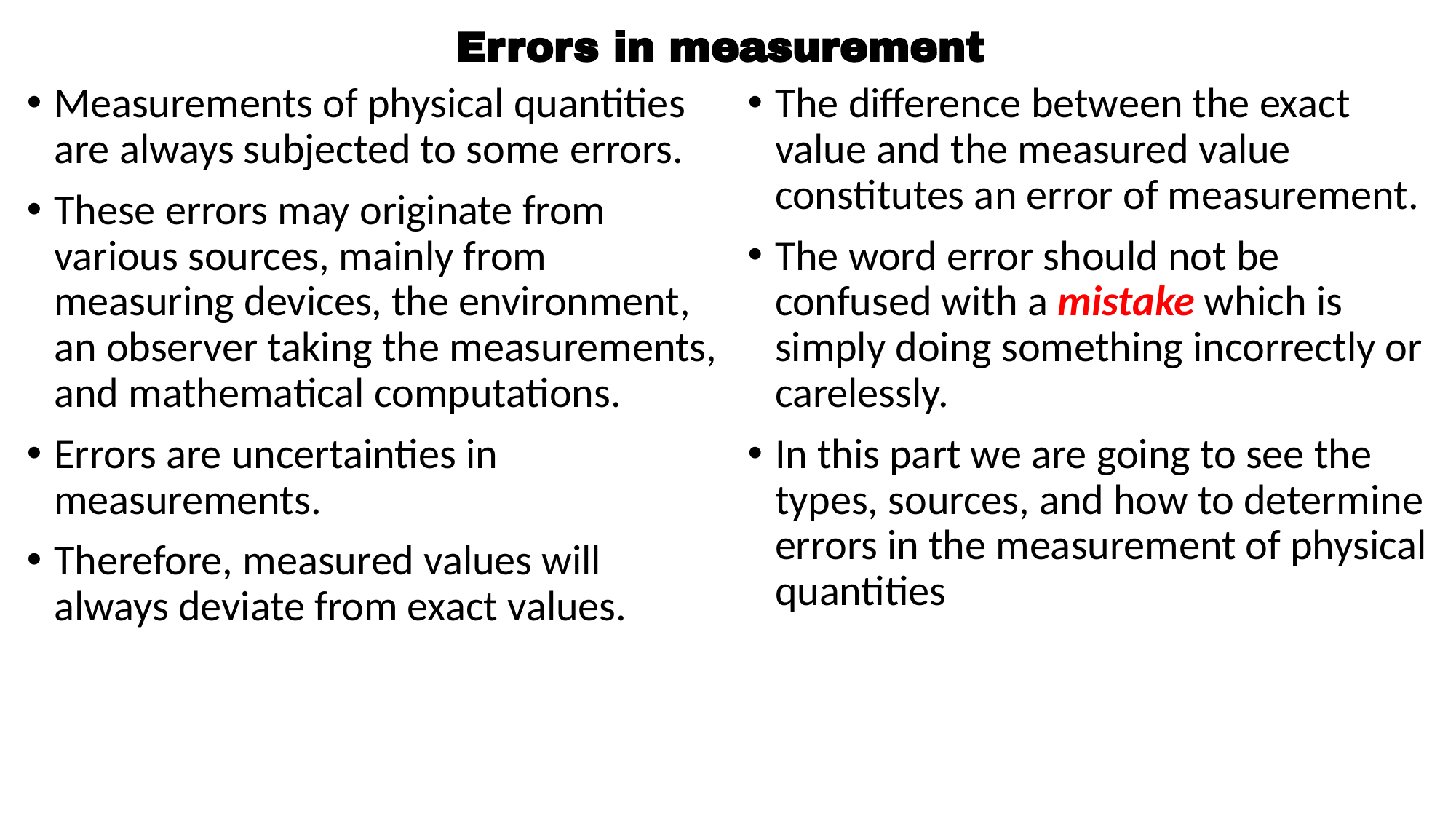

# Errors in measurement
Measurements of physical quantities are always subjected to some errors.
These errors may originate from various sources, mainly from measuring devices, the environment, an observer taking the measurements, and mathematical computations.
Errors are uncertainties in measurements.
Therefore, measured values will always deviate from exact values.
The difference between the exact value and the measured value constitutes an error of measurement.
The word error should not be confused with a mistake which is simply doing something incorrectly or carelessly.
In this part we are going to see the types, sources, and how to determine errors in the measurement of physical quantities